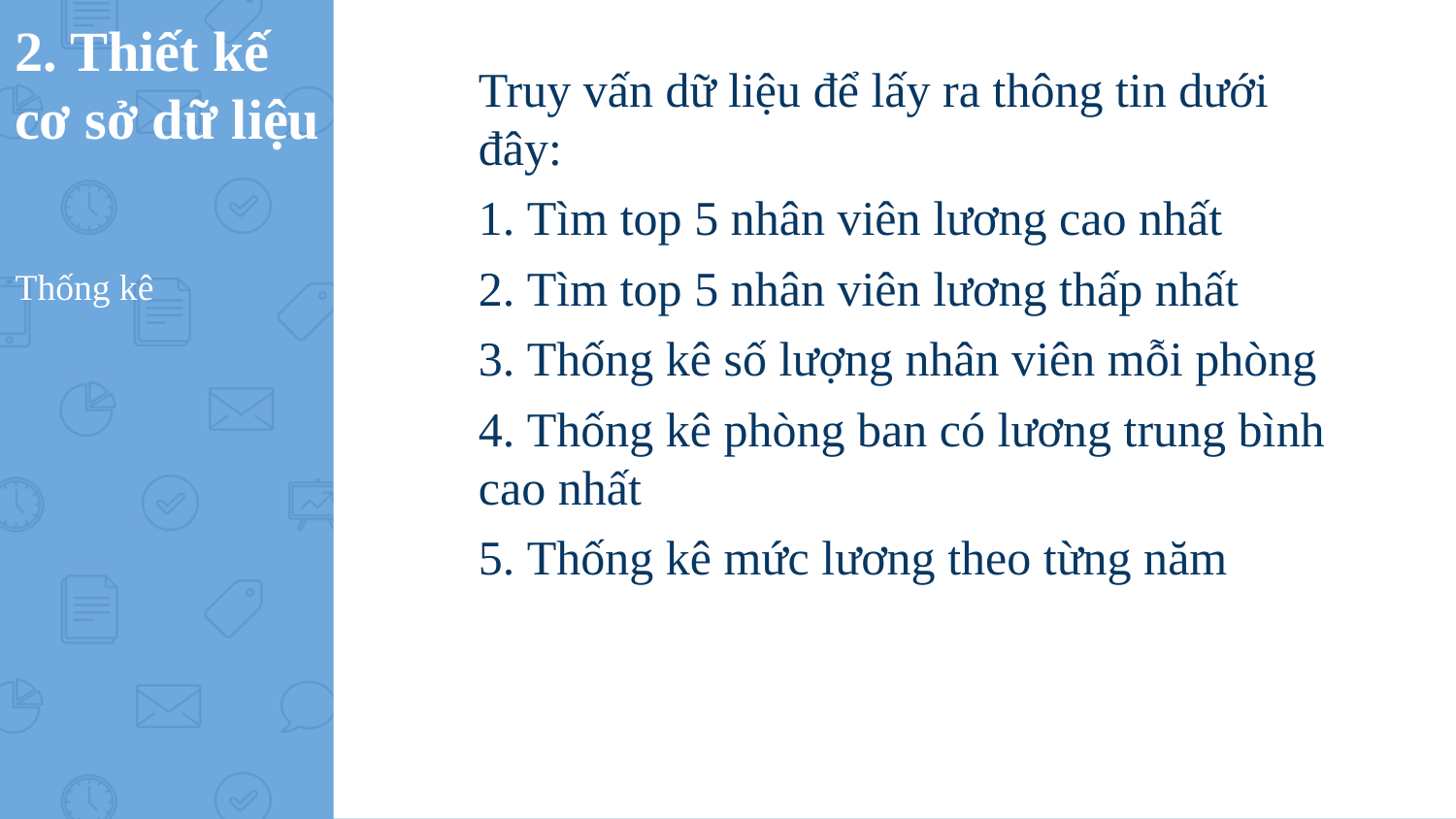

# 2. Thiết kế cơ sở dữ liệu
Truy vấn dữ liệu để lấy ra thông tin dưới đây:
1. Tìm top 5 nhân viên lương cao nhất
2. Tìm top 5 nhân viên lương thấp nhất
3. Thống kê số lượng nhân viên mỗi phòng
4. Thống kê phòng ban có lương trung bình cao nhất
5. Thống kê mức lương theo từng năm
Thống kê